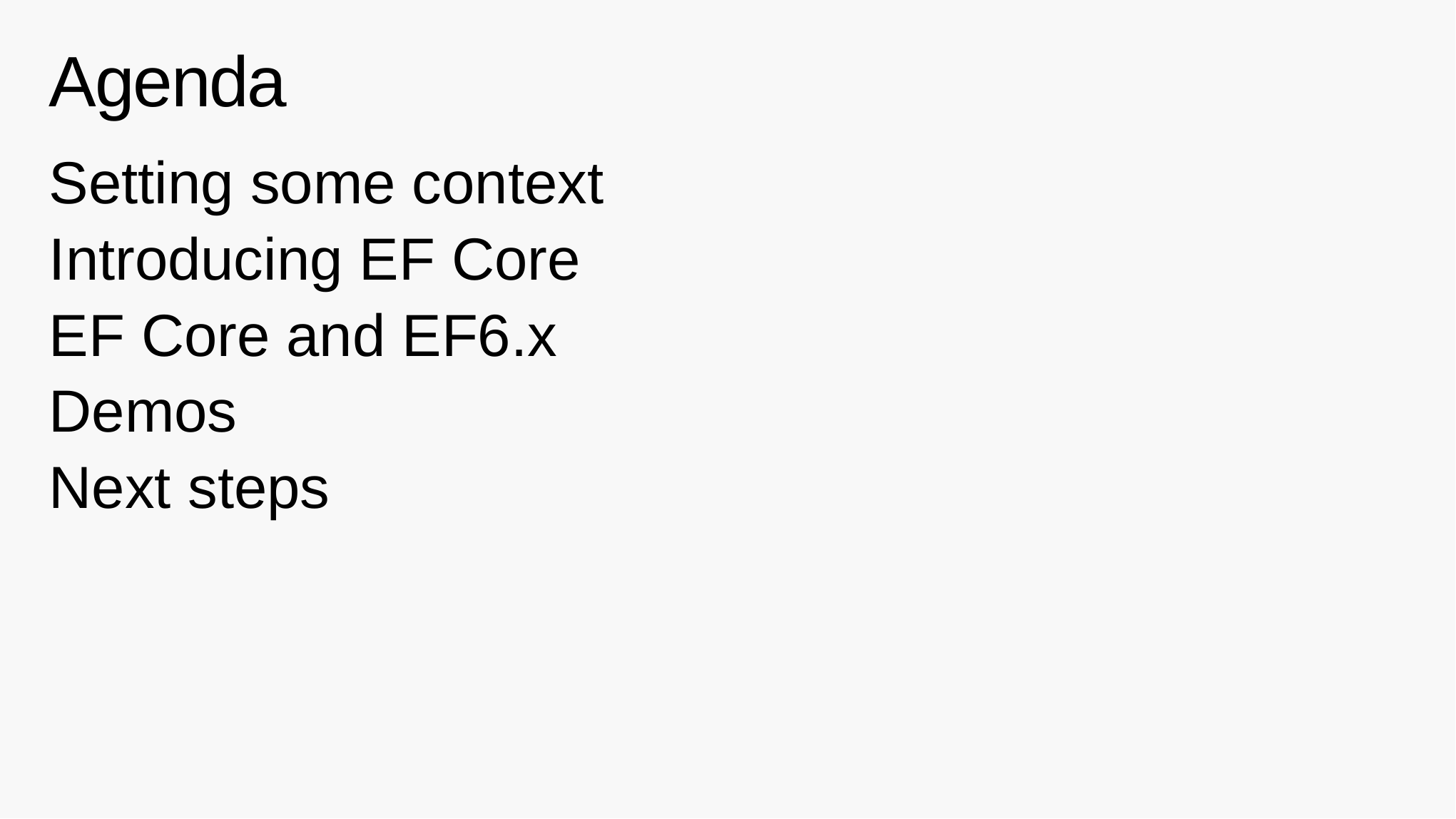

# Agenda
Setting some context
Introducing EF Core
EF Core and EF6.x
Demos
Next steps